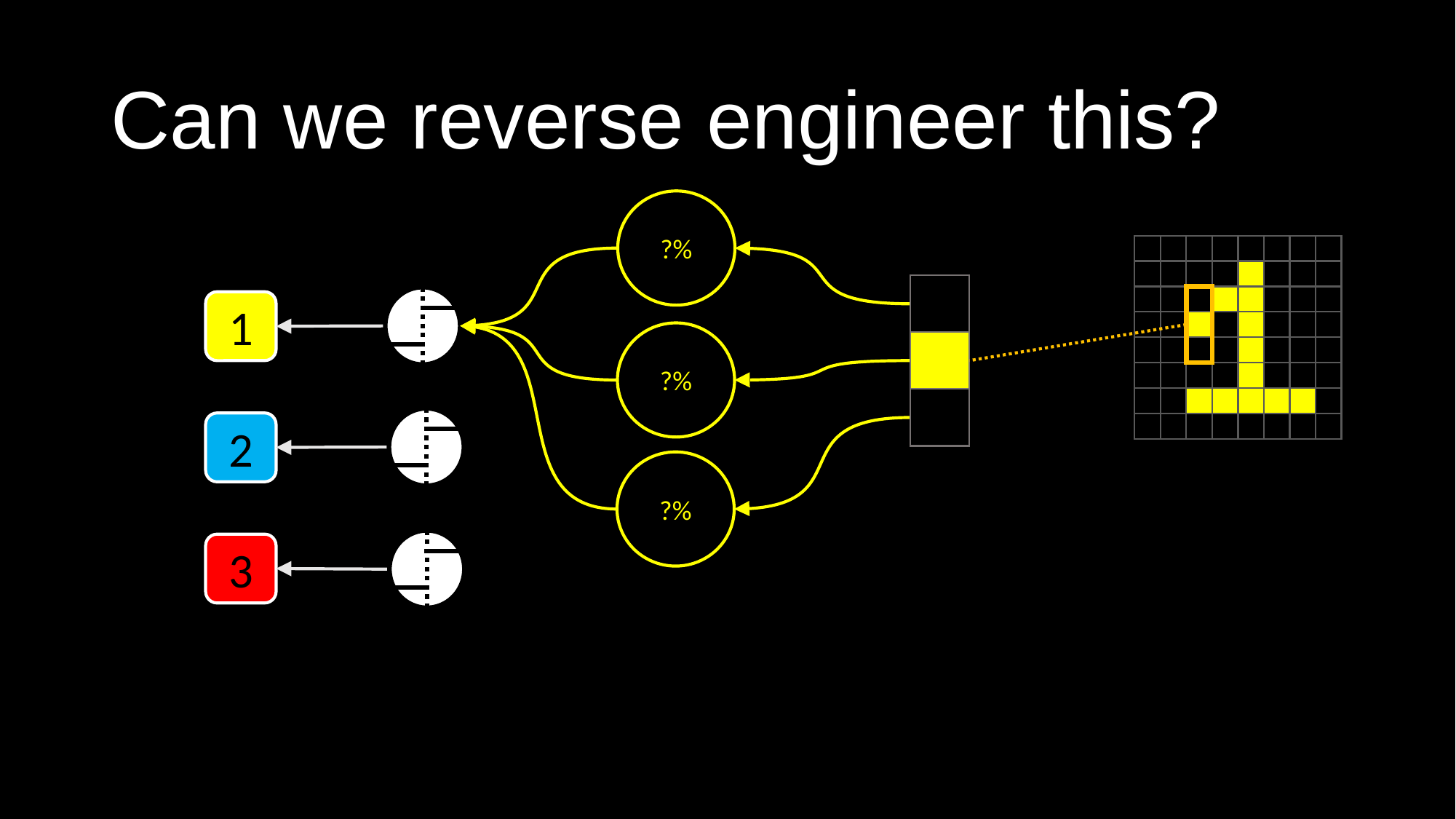

# Can we reverse engineer this?
?%

1

2

3
?%
?%